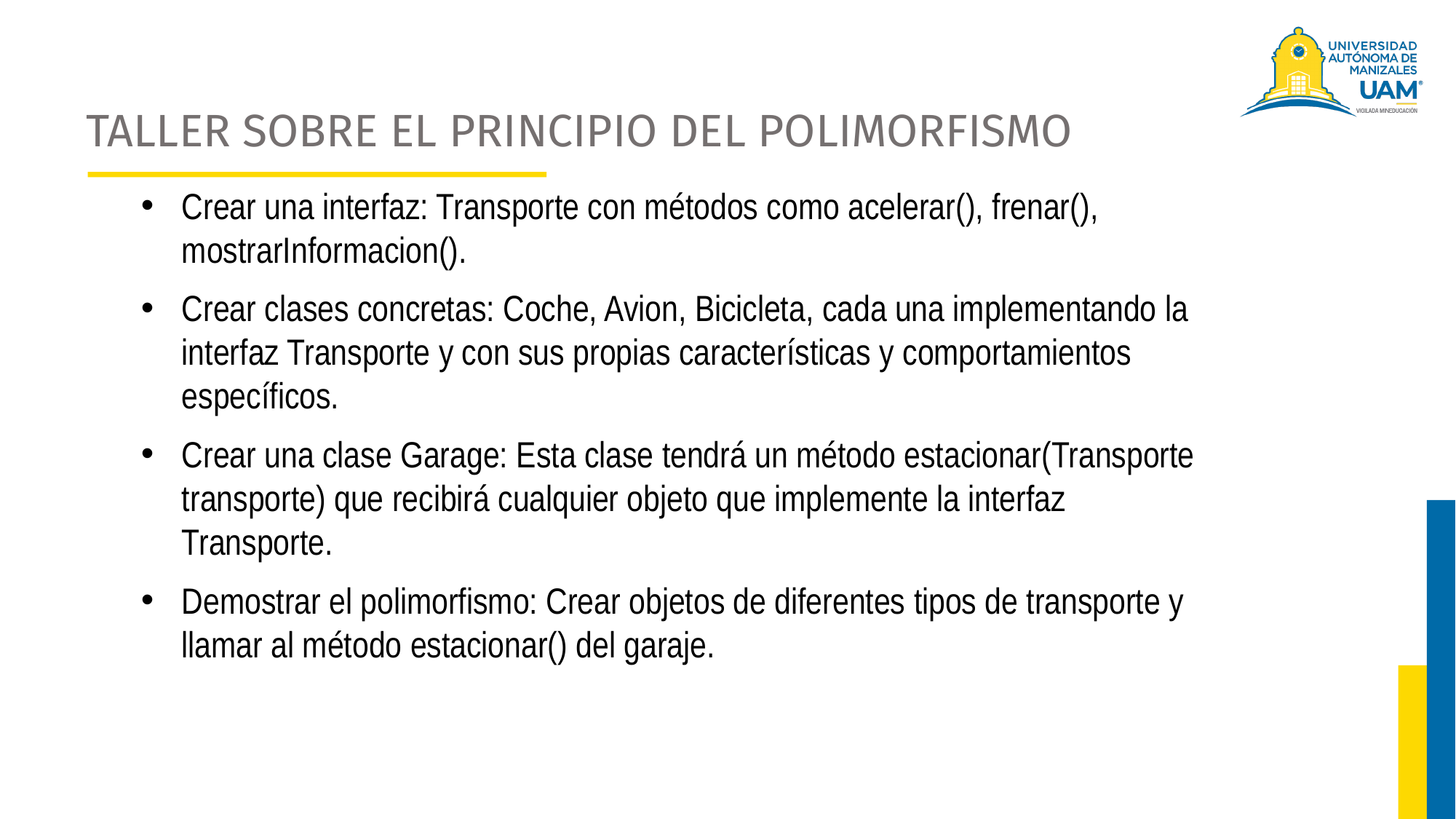

# TALLER SOBRE EL PRINCIPIO DEL POLIMORFISMO

Crear una interfaz: Transporte con métodos como acelerar(), frenar(), mostrarInformacion().
Crear clases concretas: Coche, Avion, Bicicleta, cada una implementando la interfaz Transporte y con sus propias características y comportamientos específicos.
Crear una clase Garage: Esta clase tendrá un método estacionar(Transporte transporte) que recibirá cualquier objeto que implemente la interfaz Transporte.
Demostrar el polimorfismo: Crear objetos de diferentes tipos de transporte y llamar al método estacionar() del garaje.